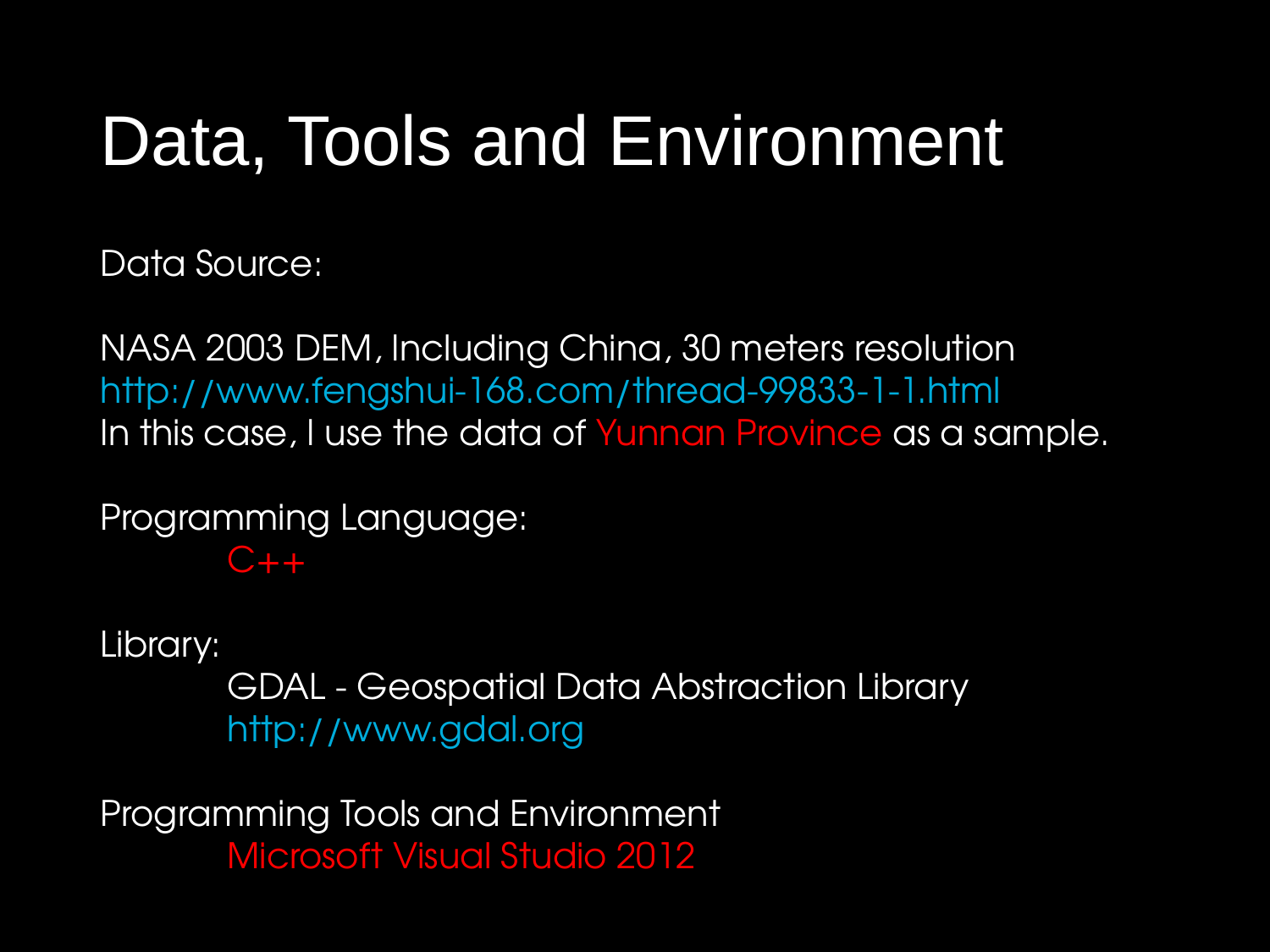

# Data, Tools and Environment
Data Source:

NASA 2003 DEM, Including China, 30 meters resolution
http://www.fengshui-168.com/thread-99833-1-1.html
In this case, I use the data of Yunnan Province as a sample.

Programming Language:
	C++

Library:
	GDAL - Geospatial Data Abstraction Library
	http://www.gdal.org

Programming Tools and Environment
	Microsoft Visual Studio 2012